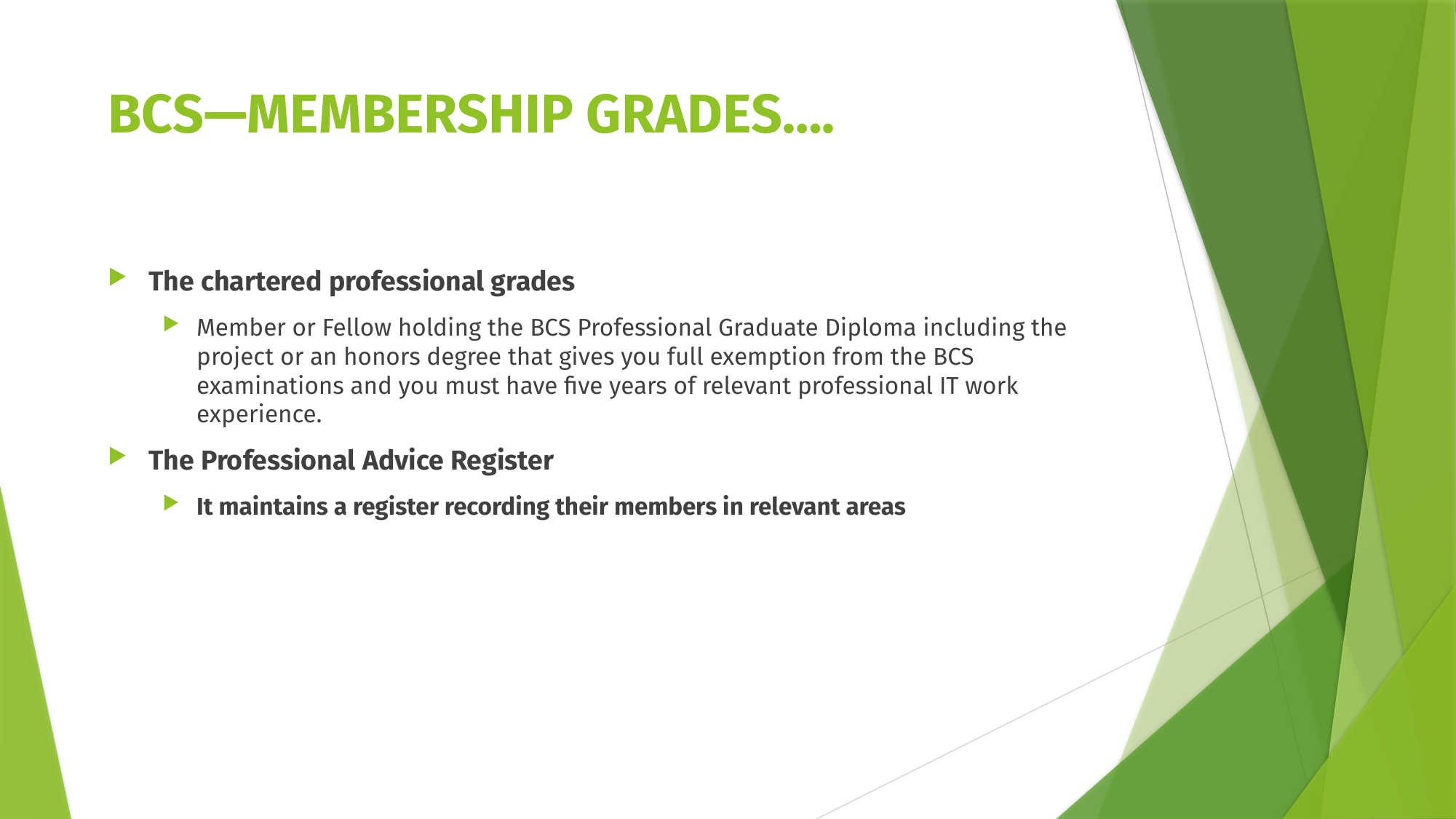

# BCS—MEMBERSHIP GRADES….
The chartered professional grades
Member or Fellow holding the BCS Professional Graduate Diploma including the project or an honors degree that gives you full exemption from the BCS examinations and you must have five years of relevant professional IT work experience.
The Professional Advice Register
It maintains a register recording their members in relevant areas